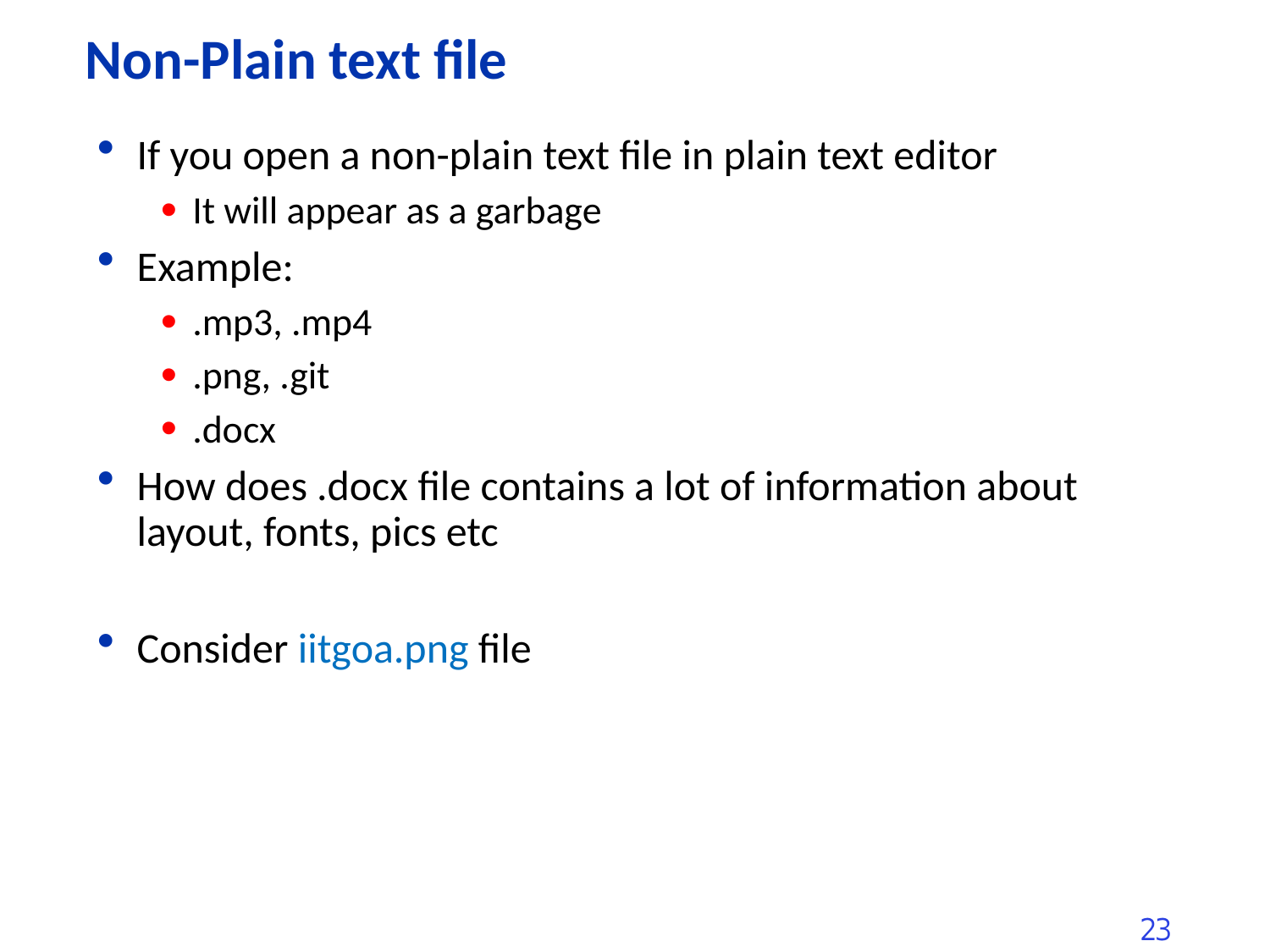

# Non-Plain text file
If you open a non-plain text file in plain text editor
It will appear as a garbage
Example:
.mp3, .mp4
.png, .git
.docx
How does .docx file contains a lot of information about layout, fonts, pics etc

Consider iitgoa.png file